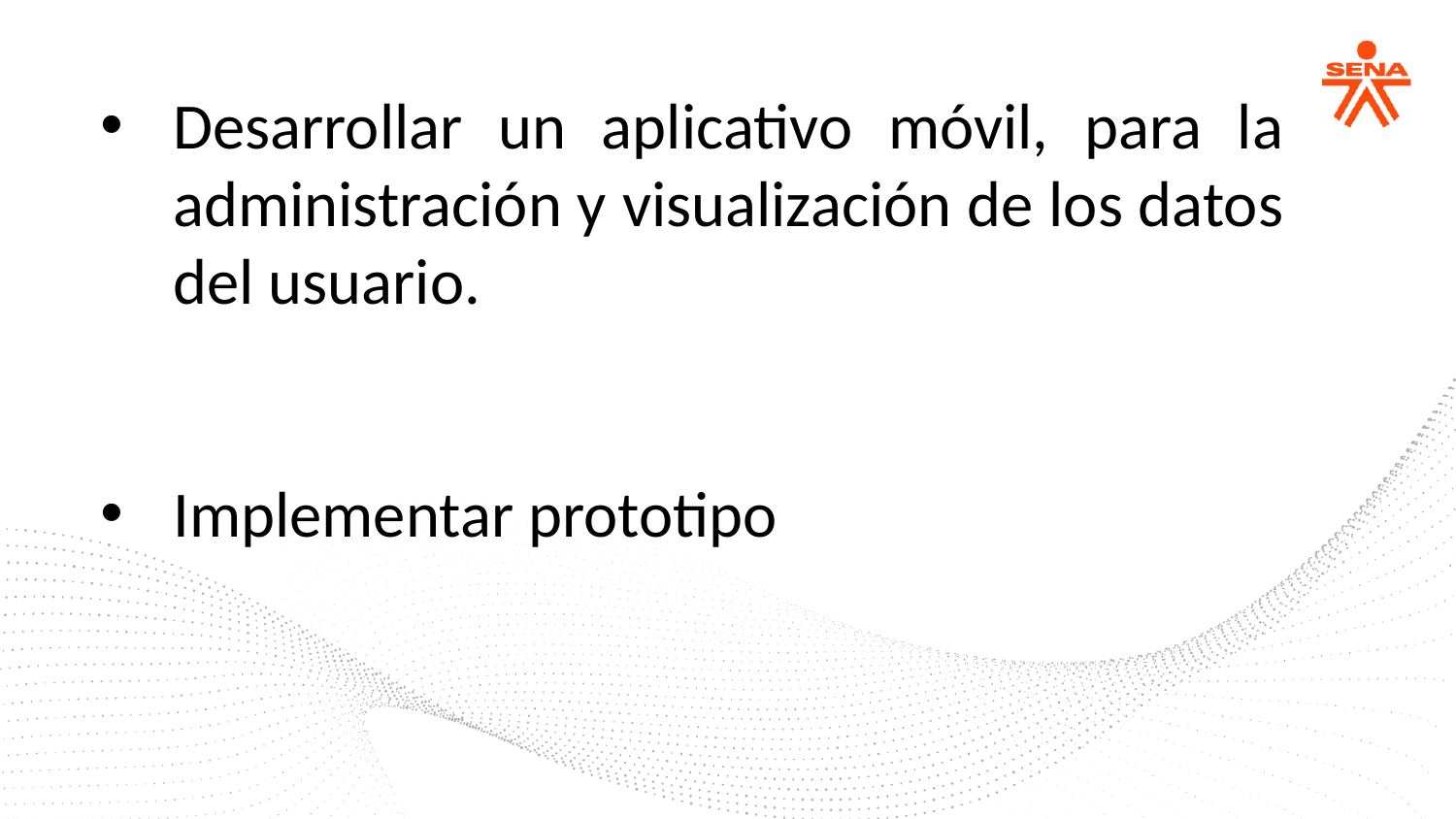

Desarrollar un aplicativo móvil, para la administración y visualización de los datos del usuario.

Implementar prototipo